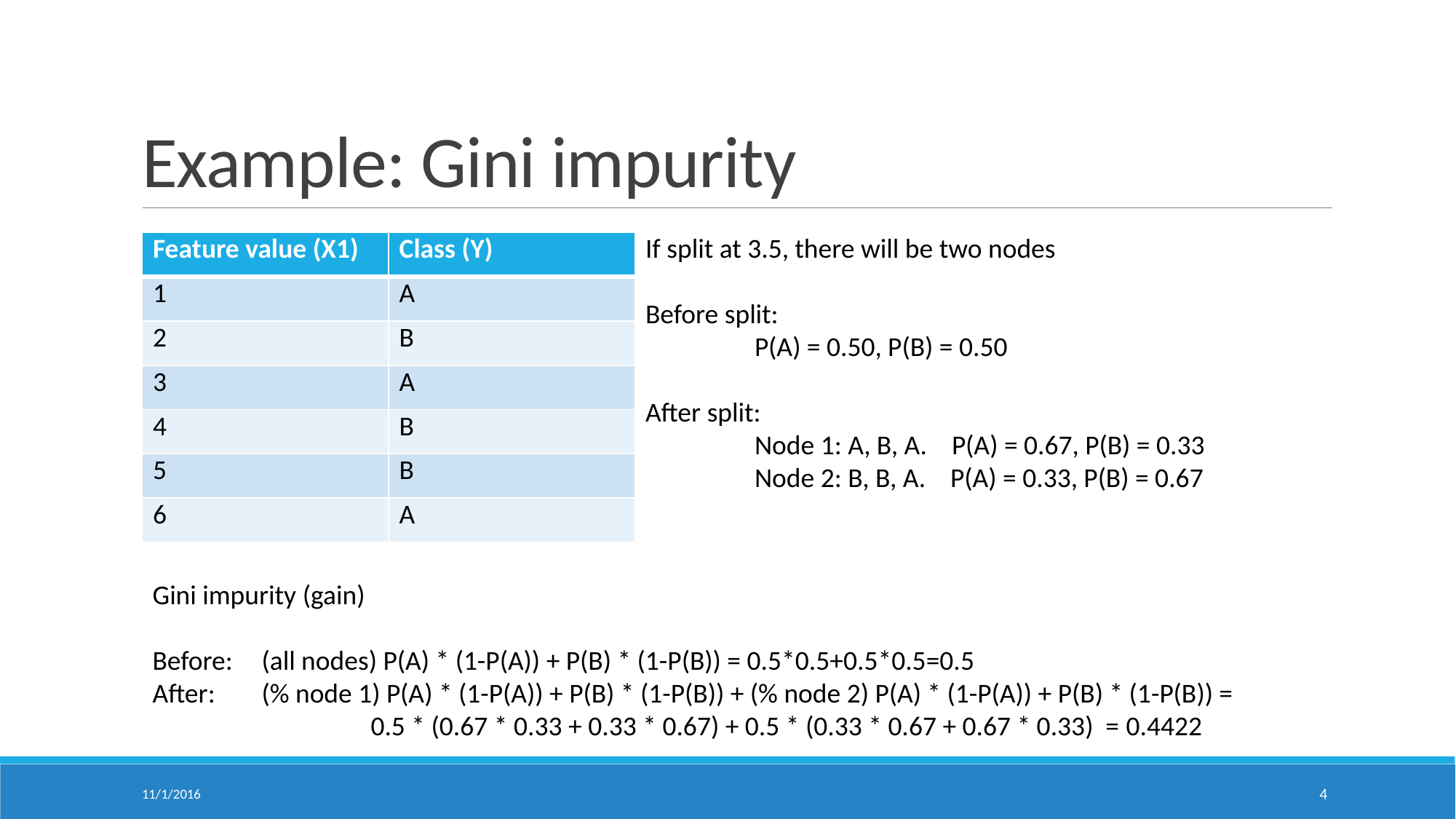

# Example: Gini impurity
If split at 3.5, there will be two nodes

Before split:
	P(A) = 0.50, P(B) = 0.50

After split:
Node 1: A, B, A.    P(A) = 0.67, P(B) = 0.33
Node 2: B, B, A.    P(A) = 0.33, P(B) = 0.67

| Feature value (X1) | Class (Y) |
| --- | --- |
| 1 | A |
| 2 | B |
| 3 | A |
| 4 | B |
| 5 | B |
| 6 | A |
Gini impurity (gain)

Before: 	(all nodes) P(A) * (1-P(A)) + P(B) * (1-P(B)) = 0.5*0.5+0.5*0.5=0.5
After: 	(% node 1) P(A) * (1-P(A)) + P(B) * (1-P(B)) + (% node 2) P(A) * (1-P(A)) + P(B) * (1-P(B)) =
		0.5 * (0.67 * 0.33 + 0.33 * 0.67) + 0.5 * (0.33 * 0.67 + 0.67 * 0.33)  = 0.4422
11/1/2016
4